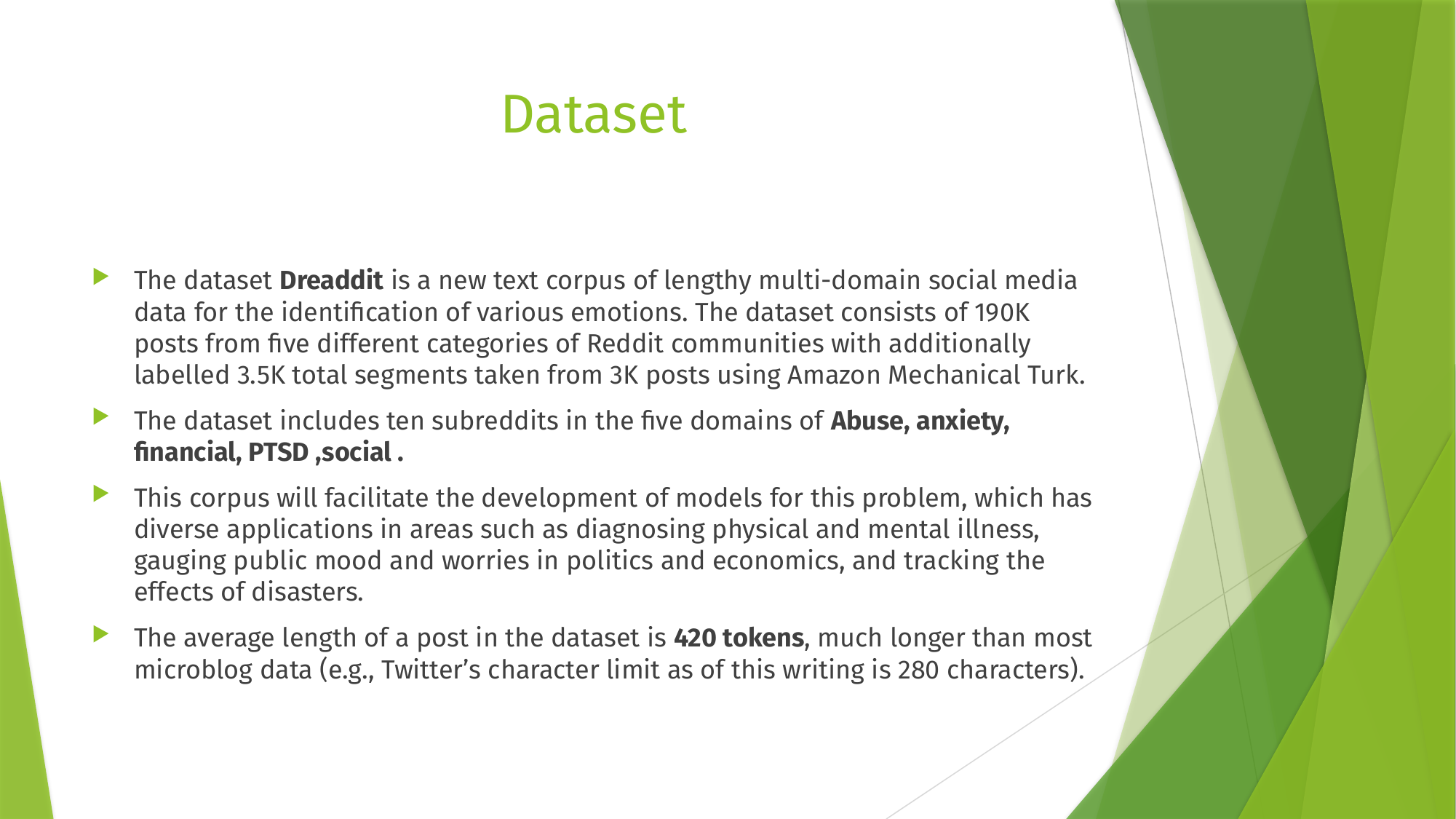

# Dataset
The dataset Dreaddit is a new text corpus of lengthy multi-domain social media data for the identification of various emotions. The dataset consists of 190K posts from five different categories of Reddit communities with additionally labelled 3.5K total segments taken from 3K posts using Amazon Mechanical Turk.
The dataset includes ten subreddits in the five domains of Abuse, anxiety, financial, PTSD ,social .
This corpus will facilitate the development of models for this problem, which has diverse applications in areas such as diagnosing physical and mental illness, gauging public mood and worries in politics and economics, and tracking the effects of disasters.
The average length of a post in the dataset is 420 tokens, much longer than most microblog data (e.g., Twitter’s character limit as of this writing is 280 characters).